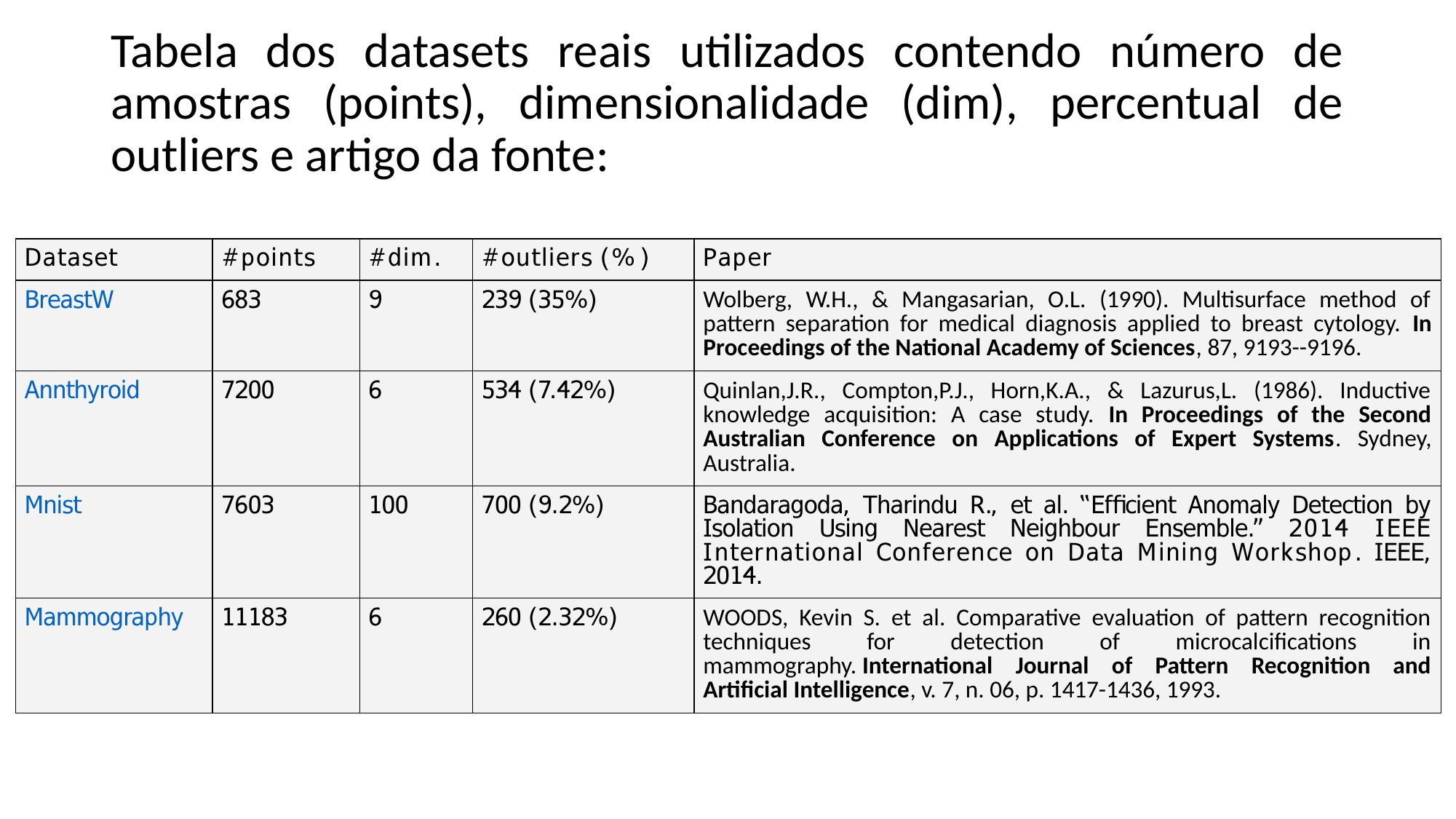

# Tabela dos datasets reais utilizados contendo número de amostras (points), dimensionalidade (dim), percentual de outliers e artigo da fonte:
| Dataset | #points | #dim. | #outliers (%) | Paper |
| --- | --- | --- | --- | --- |
| BreastW | 683 | 9 | 239 (35%) | Wolberg, W.H., & Mangasarian, O.L. (1990). Multisurface method of pattern separation for medical diagnosis applied to breast cytology. In Proceedings of the National Academy of Sciences, 87, 9193--9196. |
| Annthyroid | 7200 | 6 | 534 (7.42%) | Quinlan,J.R., Compton,P.J., Horn,K.A., & Lazurus,L. (1986). Inductive knowledge acquisition: A case study. In Proceedings of the Second Australian Conference on Applications of Expert Systems. Sydney, Australia. |
| Mnist | 7603 | 100 | 700 (9.2%) | Bandaragoda, Tharindu R., et al. “Efficient Anomaly Detection by Isolation Using Nearest Neighbour Ensemble.” 2014 IEEE International Conference on Data Mining Workshop. IEEE, 2014. |
| Mammography | 11183 | 6 | 260 (2.32%) | WOODS, Kevin S. et al. Comparative evaluation of pattern recognition techniques for detection of microcalcifications in mammography. International Journal of Pattern Recognition and Artificial Intelligence, v. 7, n. 06, p. 1417-1436, 1993. |